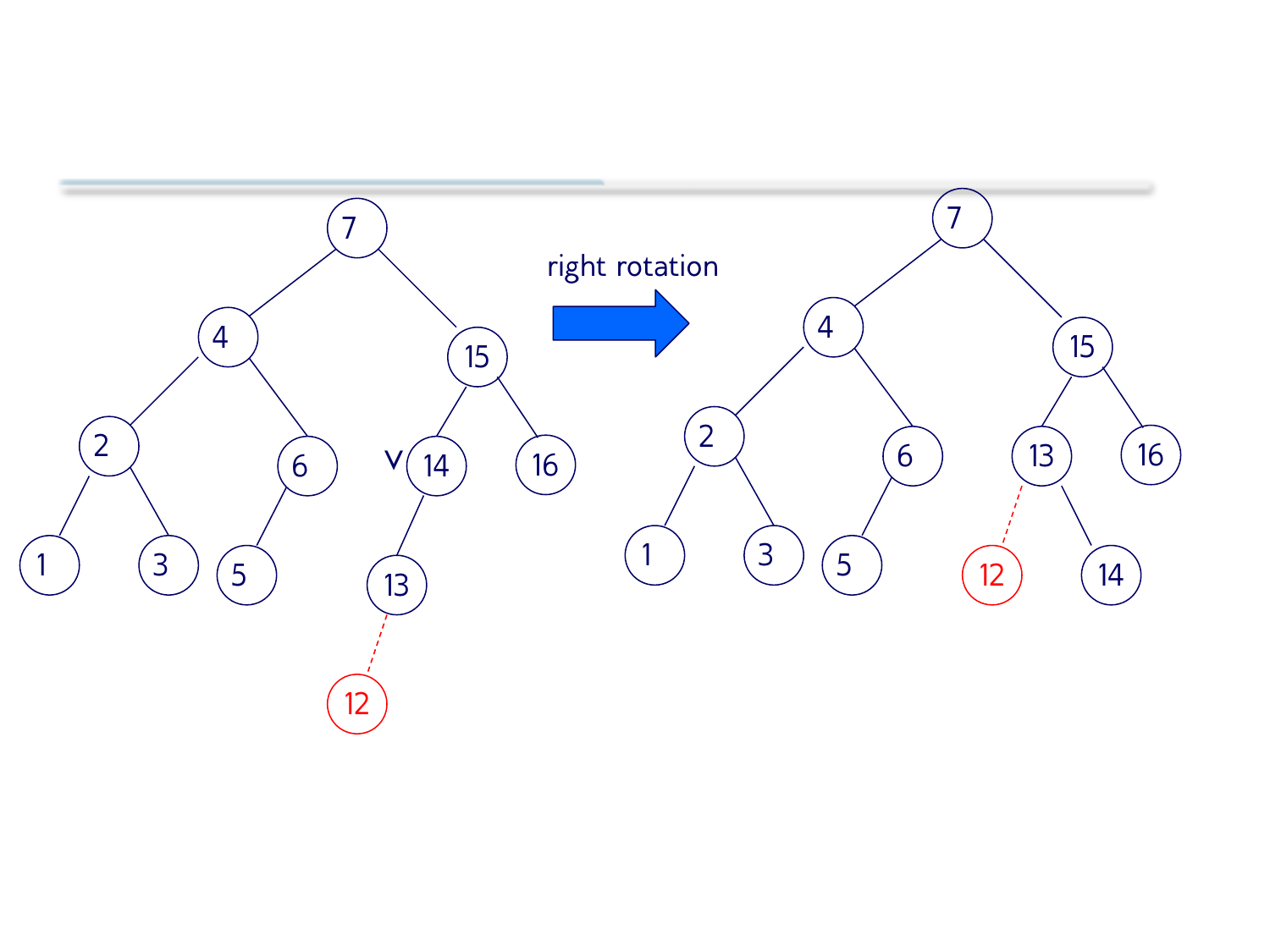

#

7

7
right rotation

4

4

15

15

2

2
v

16

6

13

16

6

14

1

3

5

1

3

5

12

14

13

12